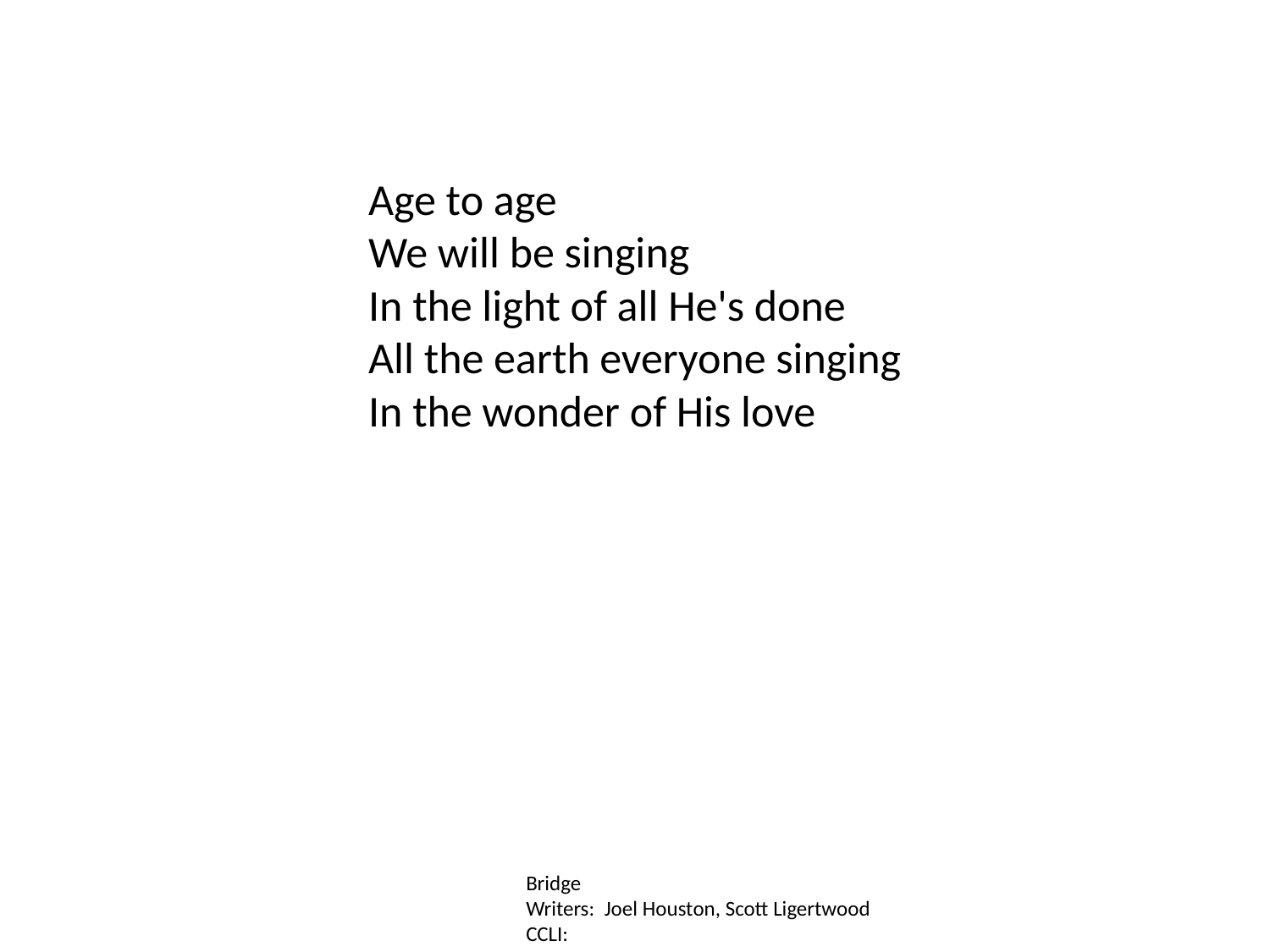

Age to age
We will be singing
In the light of all He's done
All the earth everyone singing
In the wonder of His love

Bridge
Writers:  Joel Houston, Scott Ligertwood
CCLI: